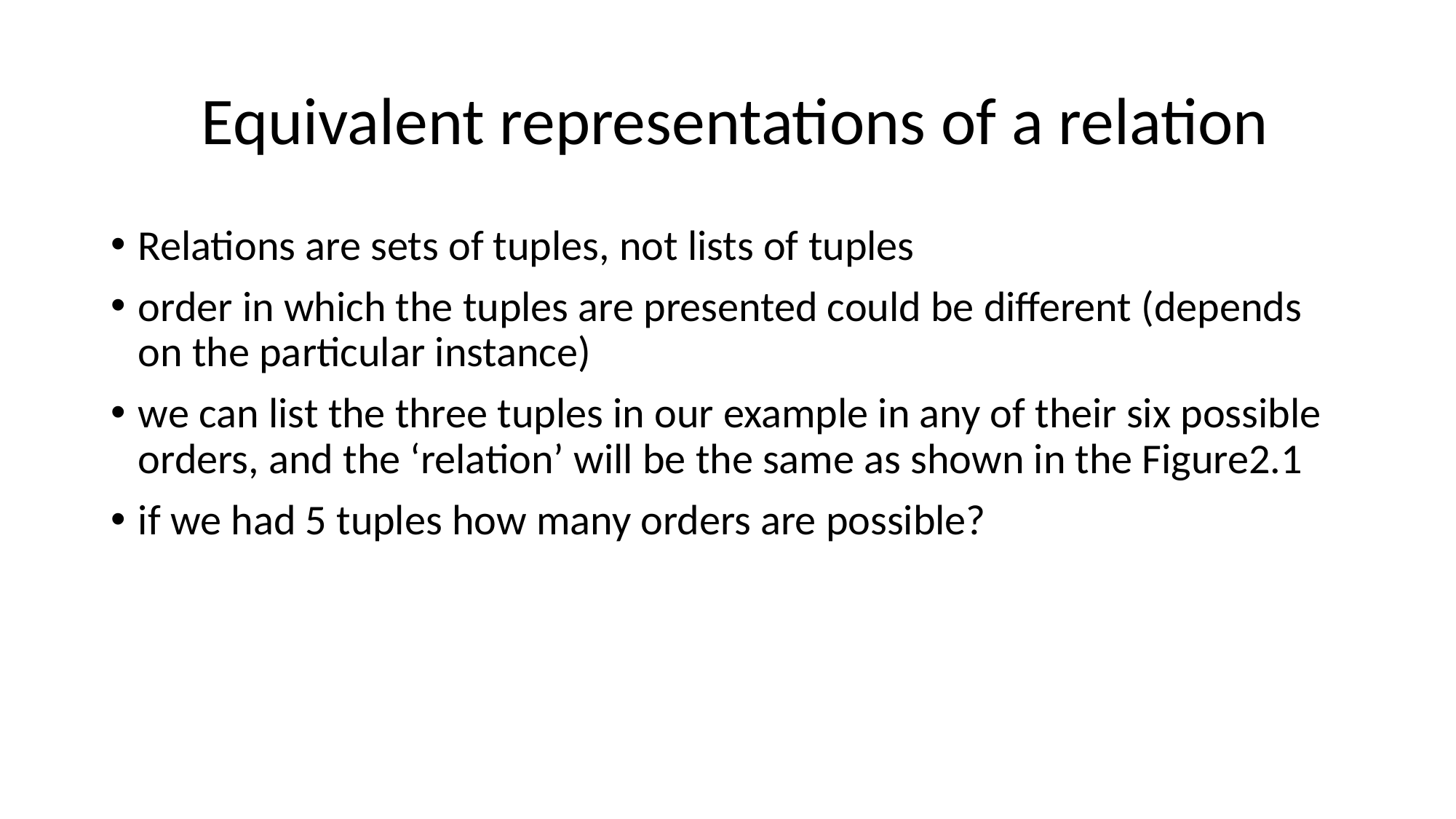

# Equivalent representations of a relation
Relations are sets of tuples, not lists of tuples
order in which the tuples are presented could be different (depends on the particular instance)
we can list the three tuples in our example in any of their six possible orders, and the ‘relation’ will be the same as shown in the Figure2.1
if we had 5 tuples how many orders are possible?